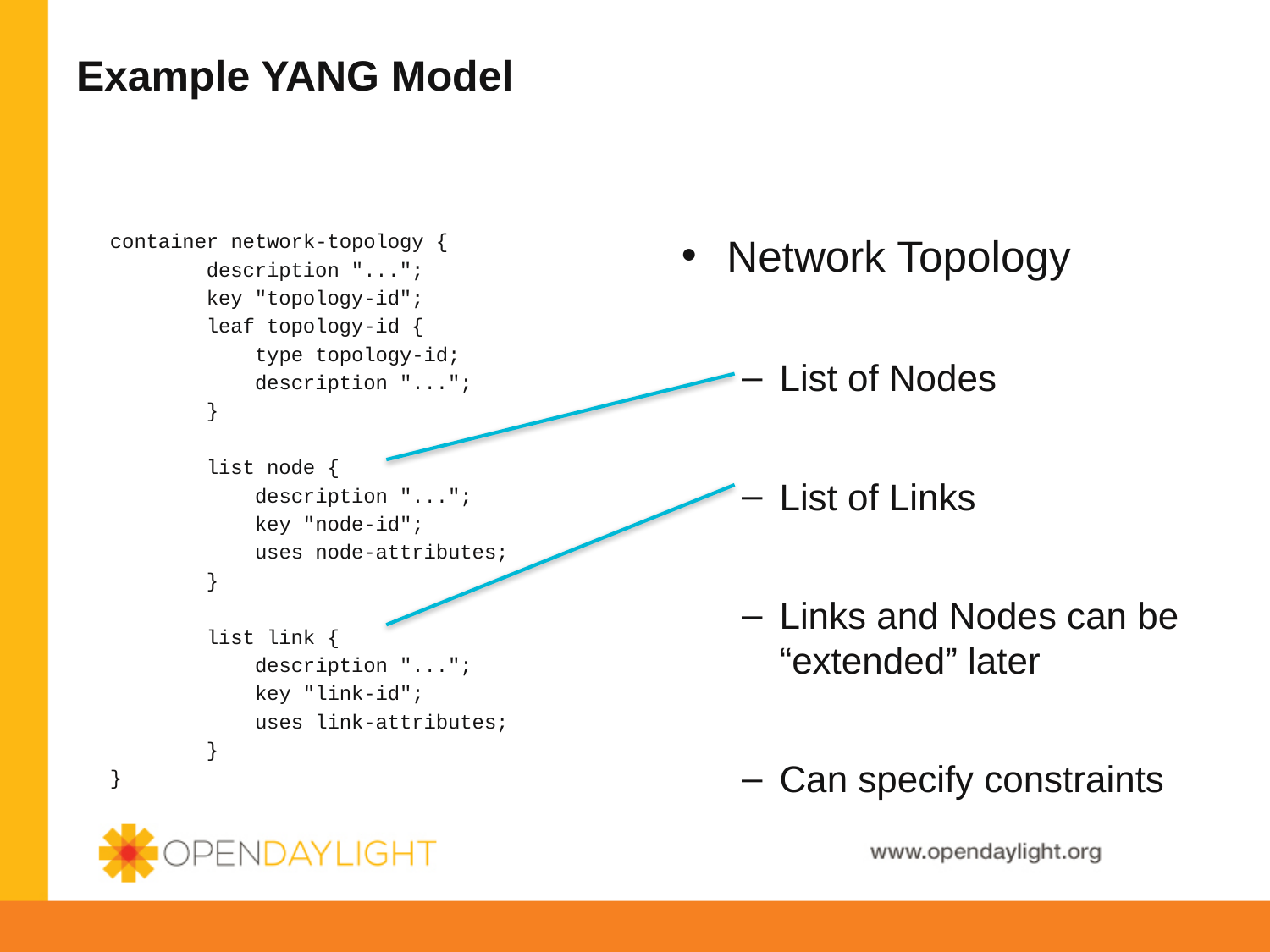

# Example YANG Model
container network-topology {
        description "...";
        key "topology-id";
        leaf topology-id {
            type topology-id;
            description "...";
        }

        list node {
            description "...";
            key "node-id";
            uses node-attributes;
        }

        list link {
            description "...";
            key "link-id";
            uses link-attributes;
        }
}
Network Topology

List of Nodes

List of Links

Links and Nodes can be “extended” later

Can specify constraints
26